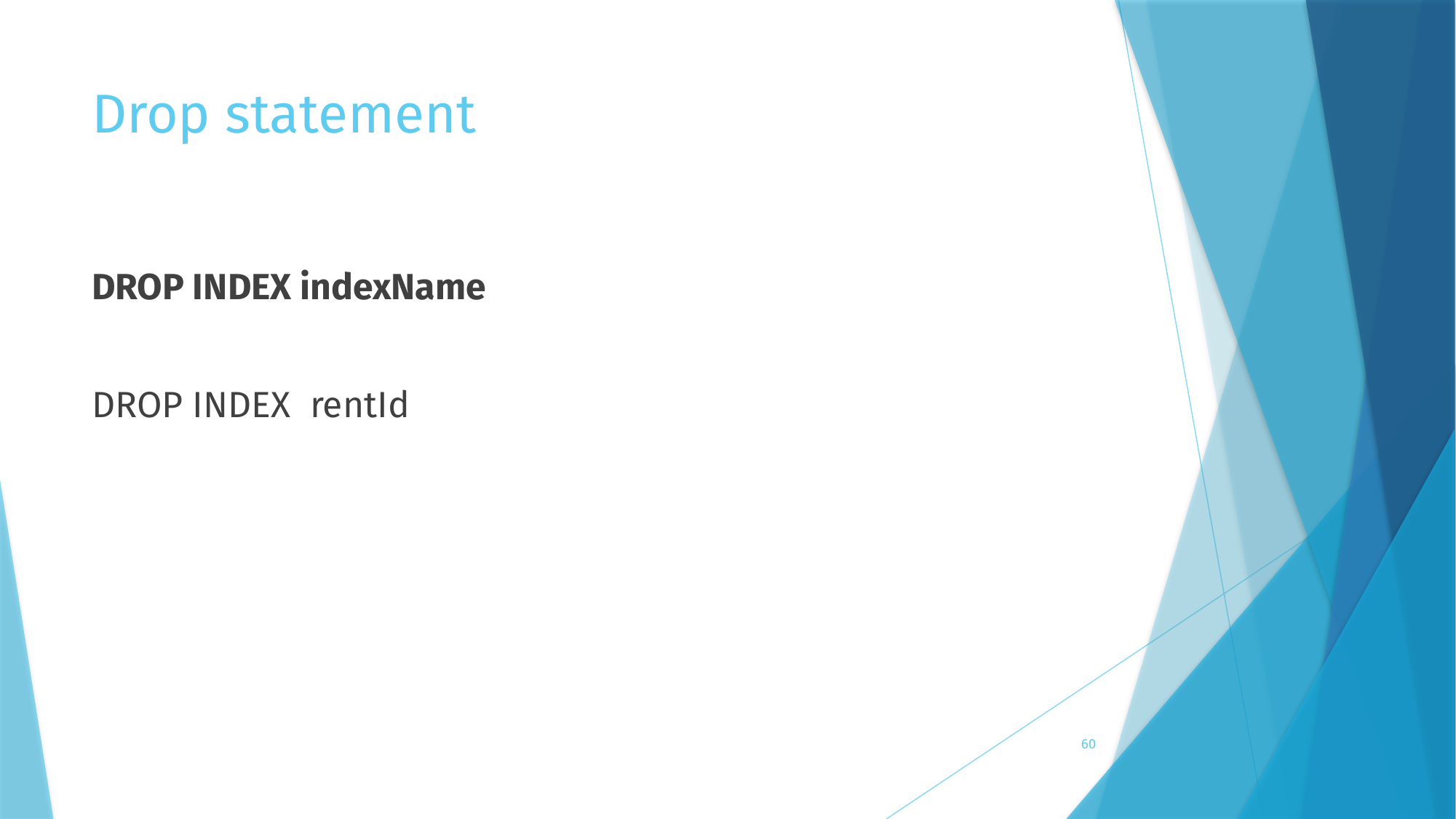

# Drop statement
DROP INDEX indexName

DROP INDEX  rentId

60